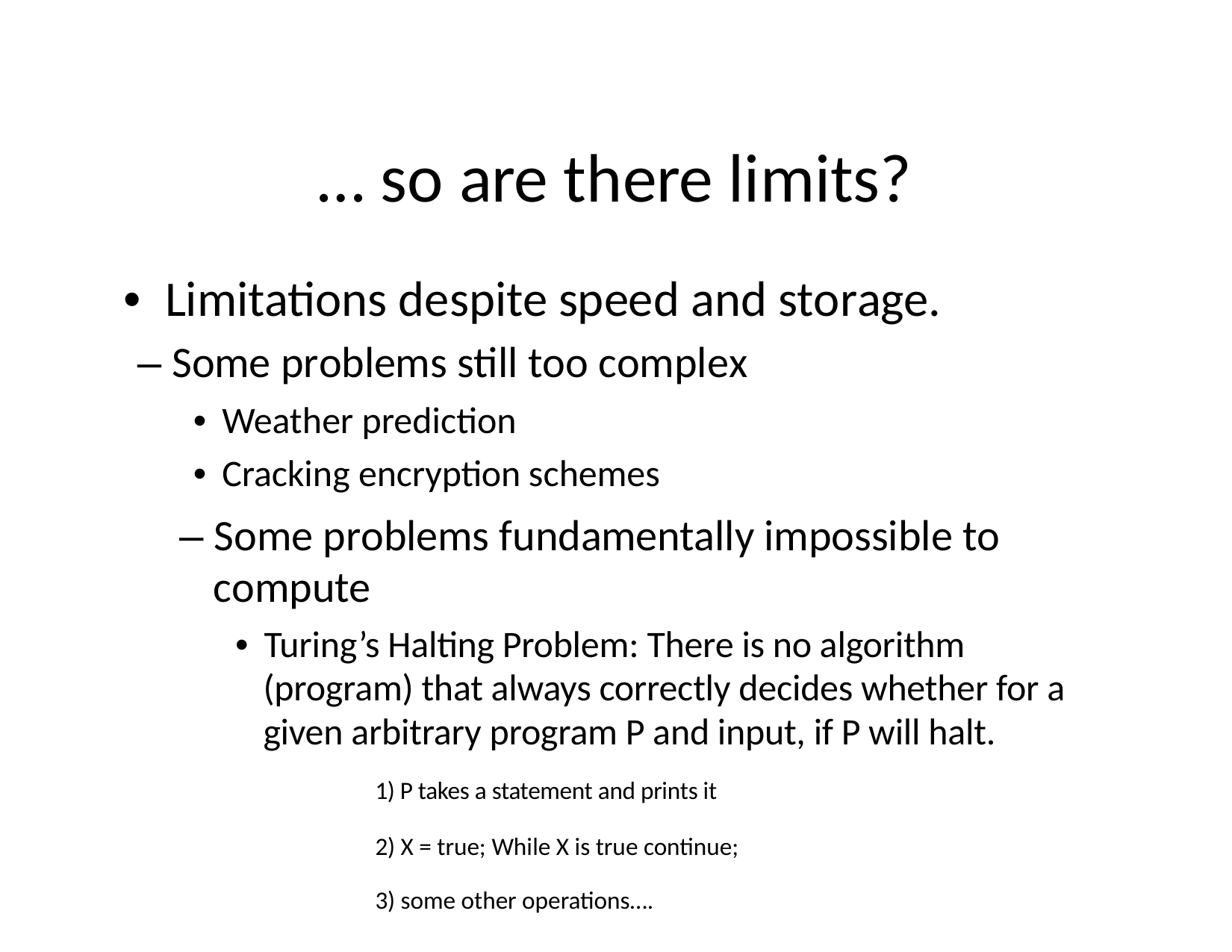

# … so are there limits?
•  Limitations despite speed and storage.
– Some problems still too complex
•  Weather prediction
•  Cracking encryption schemes
– Some problems fundamentally impossible to compute
•  Turing’s Halting Problem: There is no algorithm (program) that always correctly decides whether for a given arbitrary program P and input, if P will halt.
		1) P takes a statement and prints it
		2) X = true; While X is true continue;
		3) some other operations….